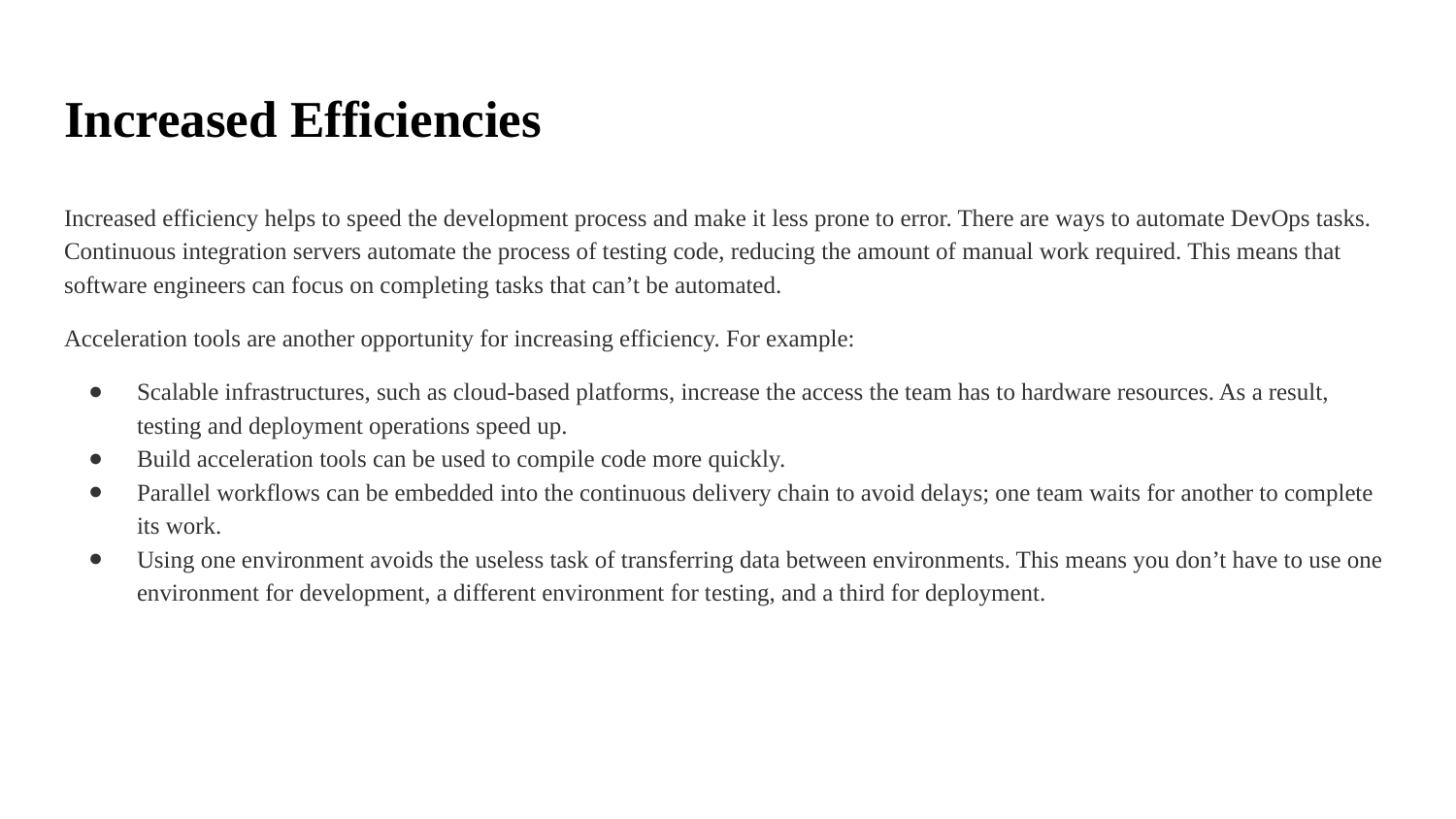

# Increased Efficiencies

Increased efficiency helps to speed the development process and make it less prone to error. There are ways to automate DevOps tasks. Continuous integration servers automate the process of testing code, reducing the amount of manual work required. This means that software engineers can focus on completing tasks that can’t be automated.
Acceleration tools are another opportunity for increasing efficiency. For example:
Scalable infrastructures, such as cloud-based platforms, increase the access the team has to hardware resources. As a result, testing and deployment operations speed up.
Build acceleration tools can be used to compile code more quickly.
Parallel workflows can be embedded into the continuous delivery chain to avoid delays; one team waits for another to complete its work.
Using one environment avoids the useless task of transferring data between environments. This means you don’t have to use one environment for development, a different environment for testing, and a third for deployment.